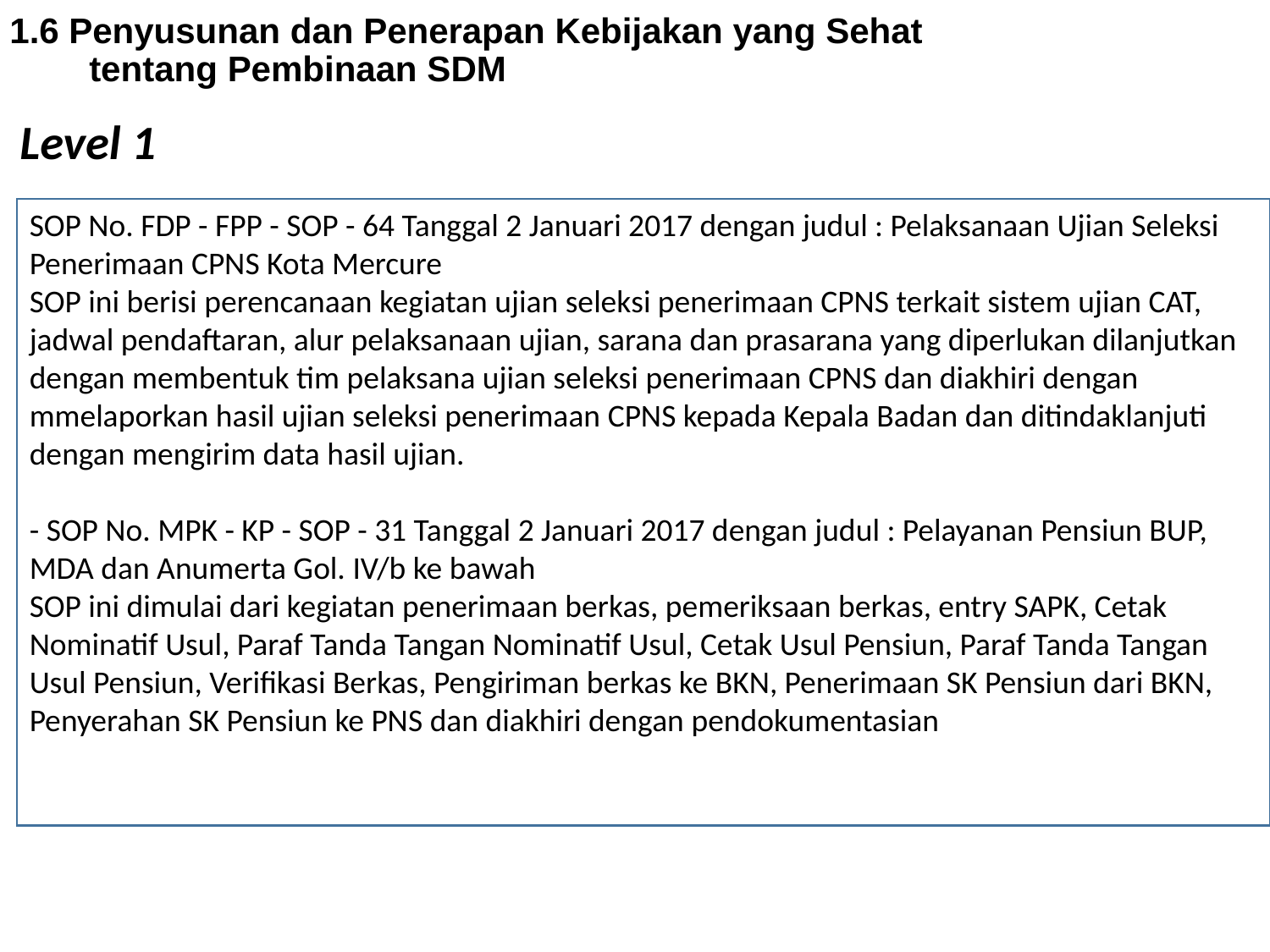

1.6 Penyusunan dan Penerapan Kebijakan yang Sehat
        tentang Pembinaan SDM
# Level 1
SOP No. FDP - FPP - SOP - 64 Tanggal 2 Januari 2017 dengan judul : Pelaksanaan Ujian Seleksi Penerimaan CPNS Kota Mercure
SOP ini berisi perencanaan kegiatan ujian seleksi penerimaan CPNS terkait sistem ujian CAT, jadwal pendaftaran, alur pelaksanaan ujian, sarana dan prasarana yang diperlukan dilanjutkan dengan membentuk tim pelaksana ujian seleksi penerimaan CPNS dan diakhiri dengan mmelaporkan hasil ujian seleksi penerimaan CPNS kepada Kepala Badan dan ditindaklanjuti dengan mengirim data hasil ujian.

- SOP No. MPK - KP - SOP - 31 Tanggal 2 Januari 2017 dengan judul : Pelayanan Pensiun BUP, MDA dan Anumerta Gol. IV/b ke bawah
SOP ini dimulai dari kegiatan penerimaan berkas, pemeriksaan berkas, entry SAPK, Cetak Nominatif Usul, Paraf Tanda Tangan Nominatif Usul, Cetak Usul Pensiun, Paraf Tanda Tangan Usul Pensiun, Verifikasi Berkas, Pengiriman berkas ke BKN, Penerimaan SK Pensiun dari BKN, Penyerahan SK Pensiun ke PNS dan diakhiri dengan pendokumentasian